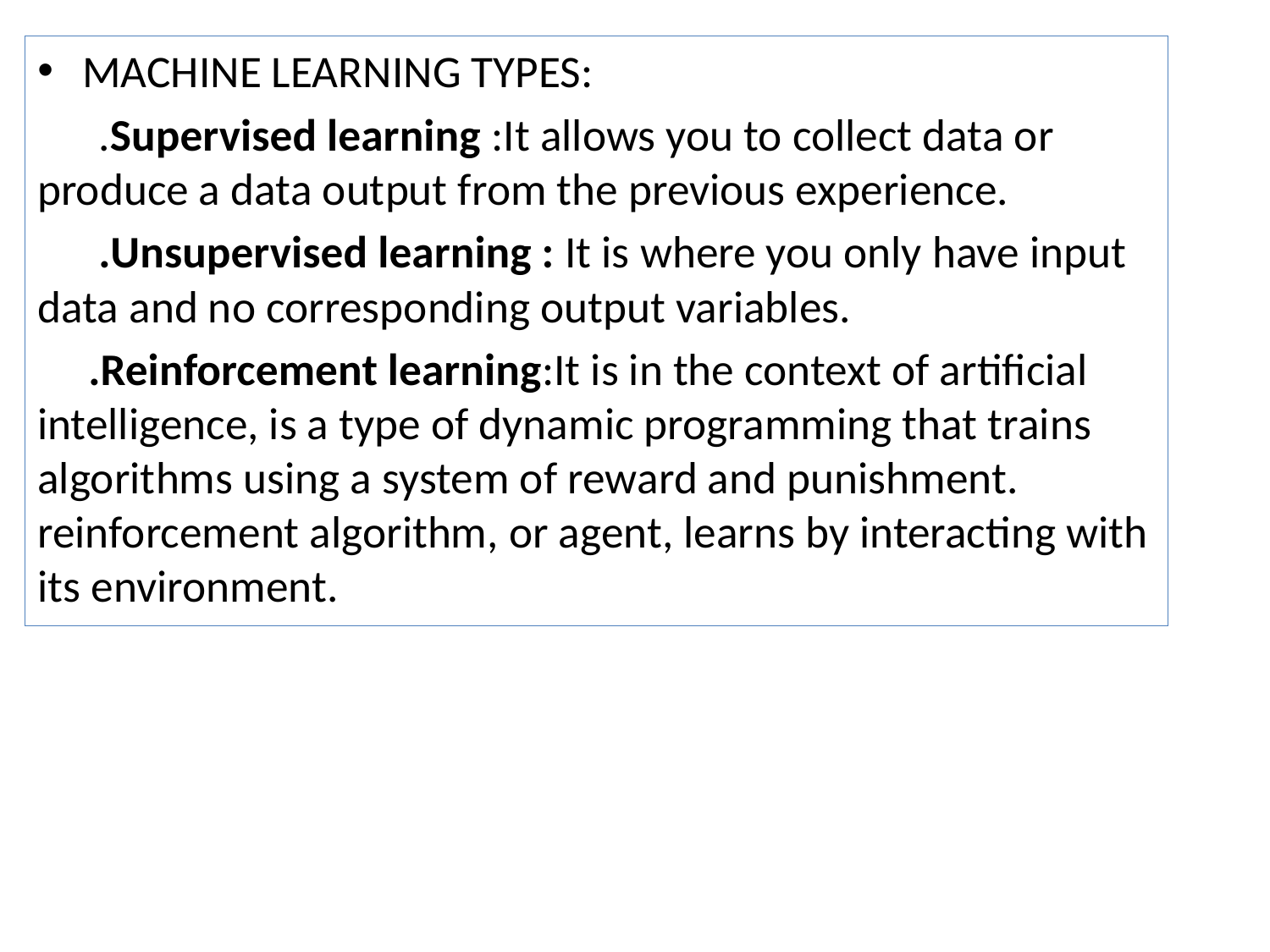

MACHINE LEARNING TYPES:
      .Supervised learning :It allows you to collect data or produce a data output from the previous experience.
      .Unsupervised learning : It is where you only have input data and no corresponding output variables.
     .Reinforcement learning:It is in the context of artificial intelligence, is a type of dynamic programming that trains algorithms using a system of reward and punishment. reinforcement algorithm, or agent, learns by interacting with its environment.